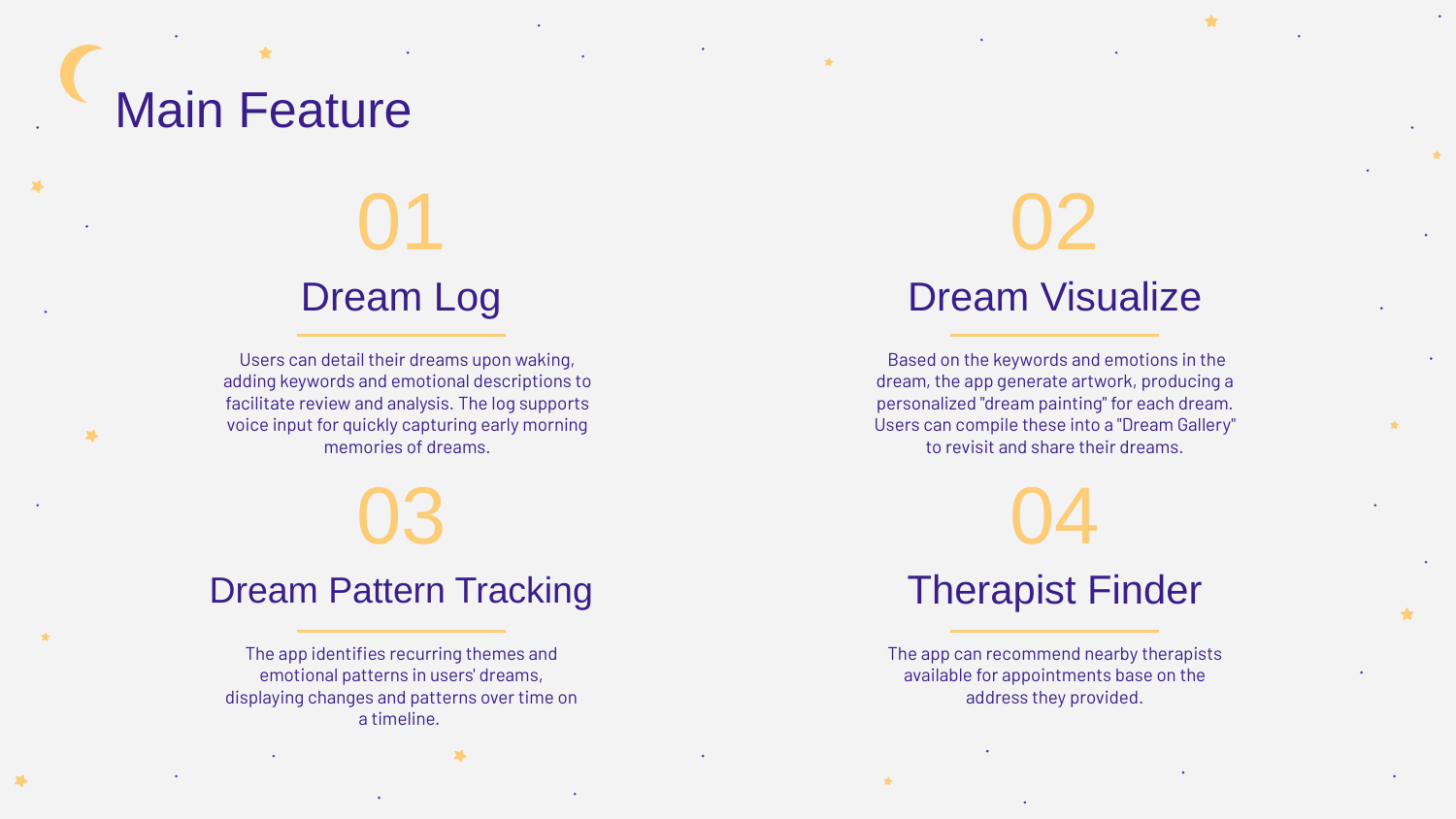

Main Feature
01
02
# Dream Log
Dream Visualize
Users can detail their dreams upon waking, adding keywords and emotional descriptions to facilitate review and analysis. The log supports voice input for quickly capturing early morning memories of dreams.
 Based on the keywords and emotions in the dream, the app generate artwork, producing a personalized "dream painting" for each dream. Users can compile these into a "Dream Gallery" to revisit and share their dreams.
03
04
Dream Pattern Tracking
Therapist Finder
The app identifies recurring themes and emotional patterns in users' dreams, displaying changes and patterns over time on a timeline.
The app can recommend nearby therapists available for appointments base on the address they provided.